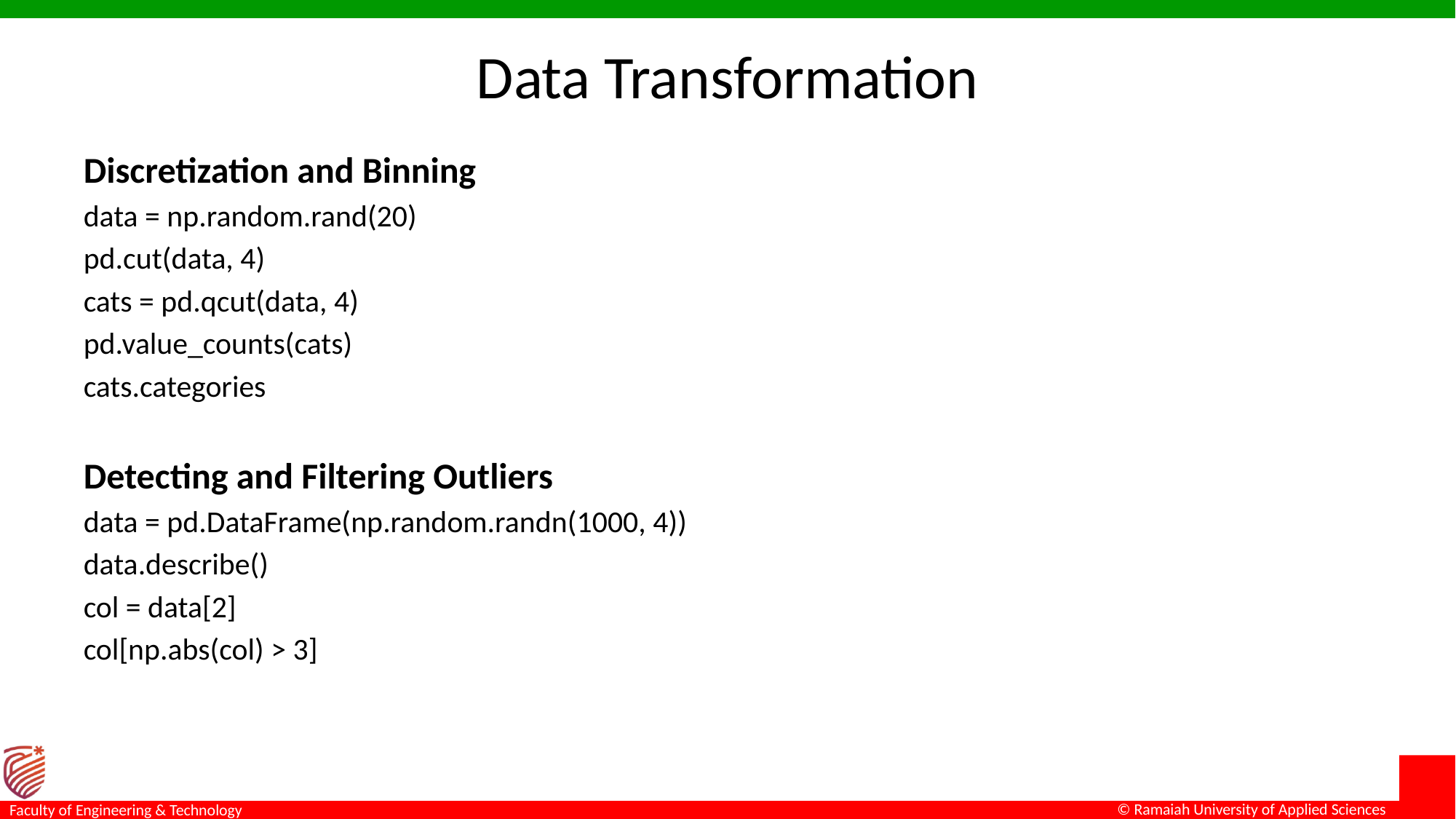

# Data Transformation
Discretization and Binning
data = np.random.rand(20)
pd.cut(data, 4)
cats = pd.qcut(data, 4)
pd.value_counts(cats)
cats.categories

Detecting and Filtering Outliers
data = pd.DataFrame(np.random.randn(1000, 4))
data.describe()
col = data[2]
col[np.abs(col) > 3]